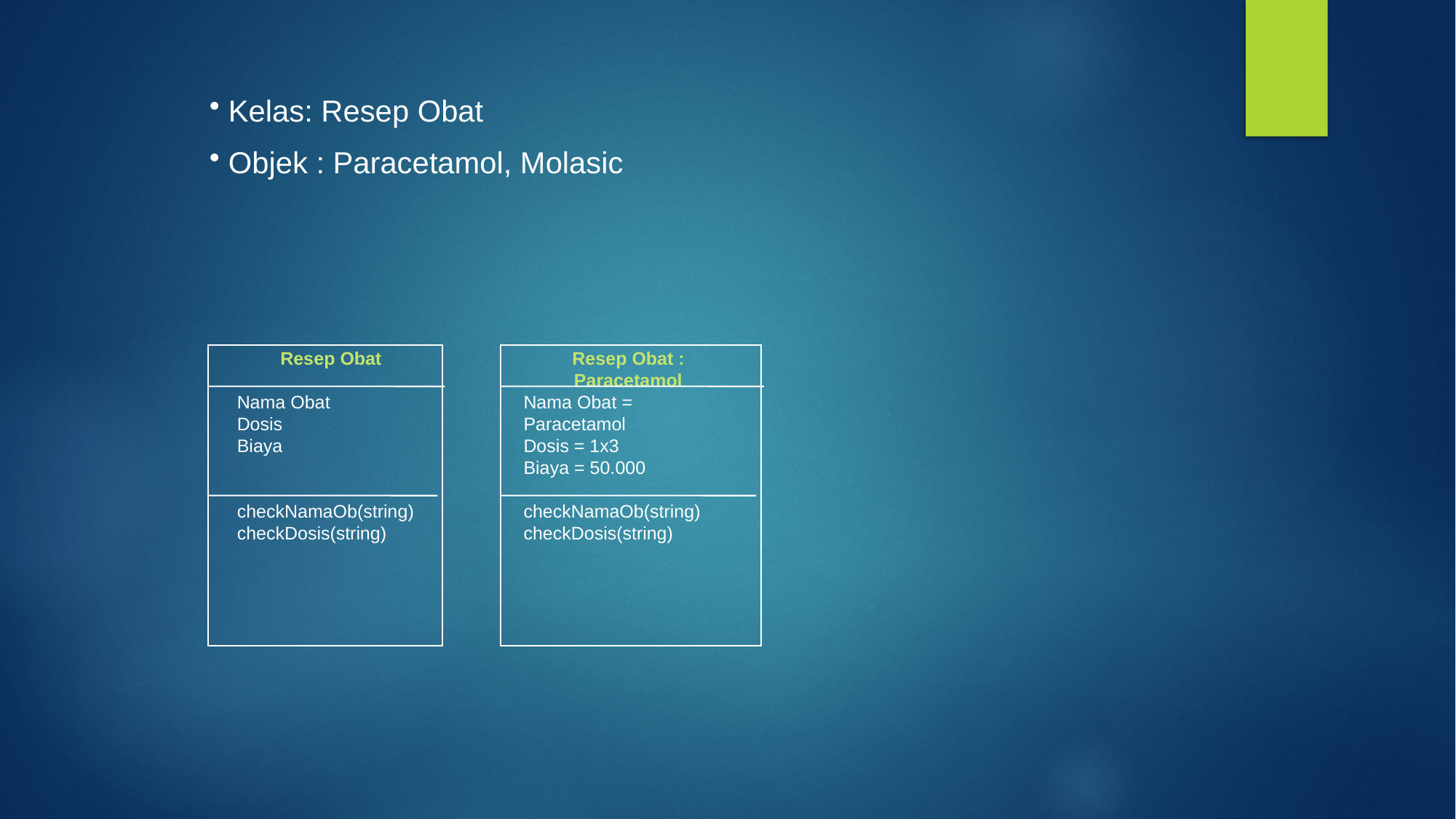

Kelas: Resep Obat
 Objek : Paracetamol, Molasic

Resep Obat

Nama Obat
Dosis
Biaya

checkNamaOb(string)
checkDosis(string)

Resep Obat : Paracetamol
Nama Obat = Paracetamol
Dosis = 1x3
Biaya = 50.000

checkNamaOb(string)
checkDosis(string)